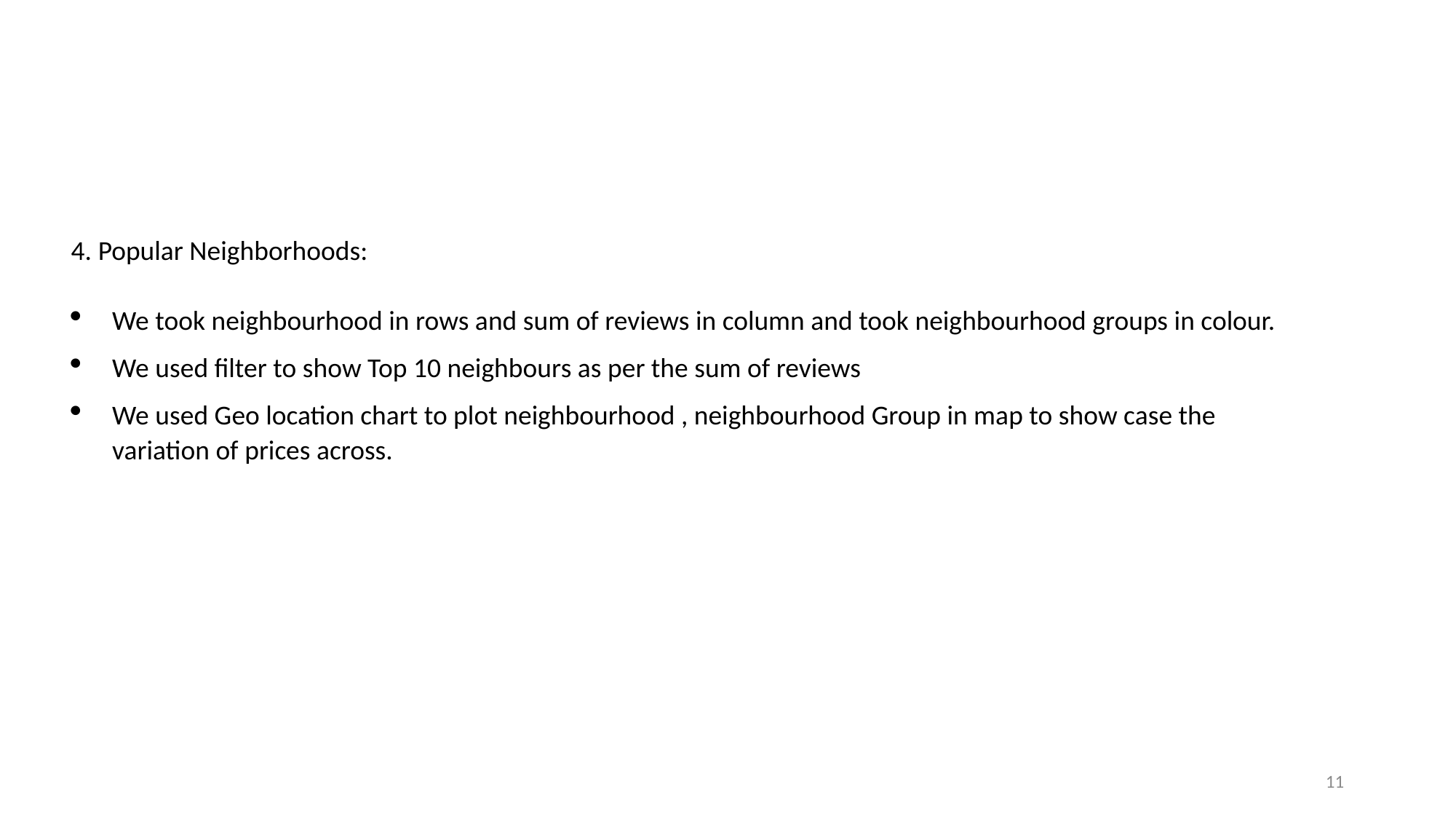

4. Popular Neighborhoods:

We took neighbourhood in rows and sum of reviews in column and took neighbourhood groups in colour.
We used filter to show Top 10 neighbours as per the sum of reviews
We used Geo location chart to plot neighbourhood , neighbourhood Group in map to show case the variation of prices across.

11